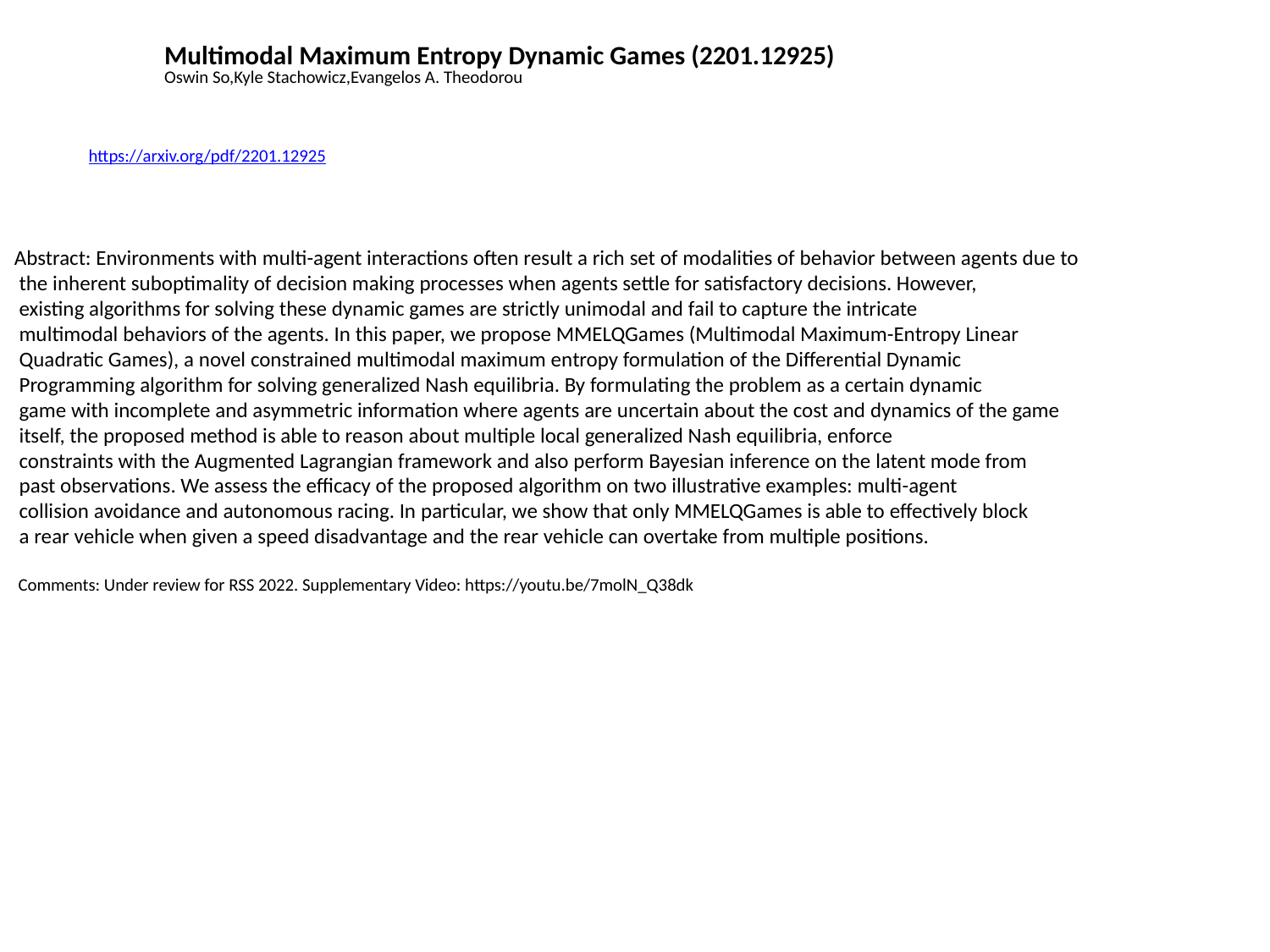

Multimodal Maximum Entropy Dynamic Games (2201.12925)
Oswin So,Kyle Stachowicz,Evangelos A. Theodorou

https://arxiv.org/pdf/2201.12925

Abstract: Environments with multi-agent interactions often result a rich set of modalities of behavior between agents due to
 the inherent suboptimality of decision making processes when agents settle for satisfactory decisions. However,
 existing algorithms for solving these dynamic games are strictly unimodal and fail to capture the intricate
 multimodal behaviors of the agents. In this paper, we propose MMELQGames (Multimodal Maximum-Entropy Linear
 Quadratic Games), a novel constrained multimodal maximum entropy formulation of the Differential Dynamic
 Programming algorithm for solving generalized Nash equilibria. By formulating the problem as a certain dynamic
 game with incomplete and asymmetric information where agents are uncertain about the cost and dynamics of the game
 itself, the proposed method is able to reason about multiple local generalized Nash equilibria, enforce
 constraints with the Augmented Lagrangian framework and also perform Bayesian inference on the latent mode from
 past observations. We assess the efficacy of the proposed algorithm on two illustrative examples: multi-agent
 collision avoidance and autonomous racing. In particular, we show that only MMELQGames is able to effectively block
 a rear vehicle when given a speed disadvantage and the rear vehicle can overtake from multiple positions.
 Comments: Under review for RSS 2022. Supplementary Video: https://youtu.be/7molN_Q38dk